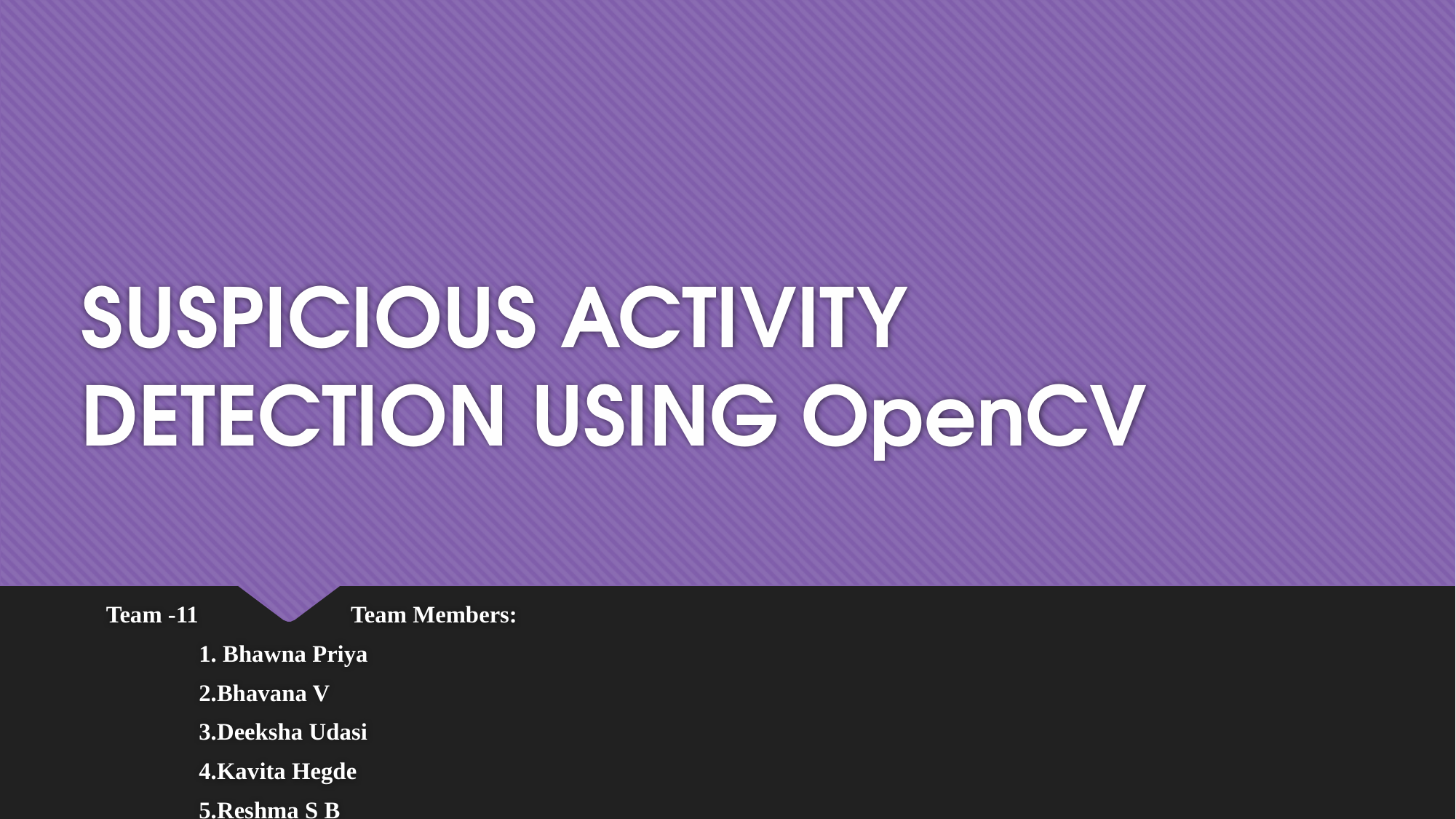

# SUSPICIOUS ACTIVITY DETECTION USING OpenCV
Team -11												                  Team Members:
																		    1. Bhawna Priya
																		    2.Bhavana V
																		    3.Deeksha Udasi
																		    4.Kavita Hegde
																		    5.Reshma S B